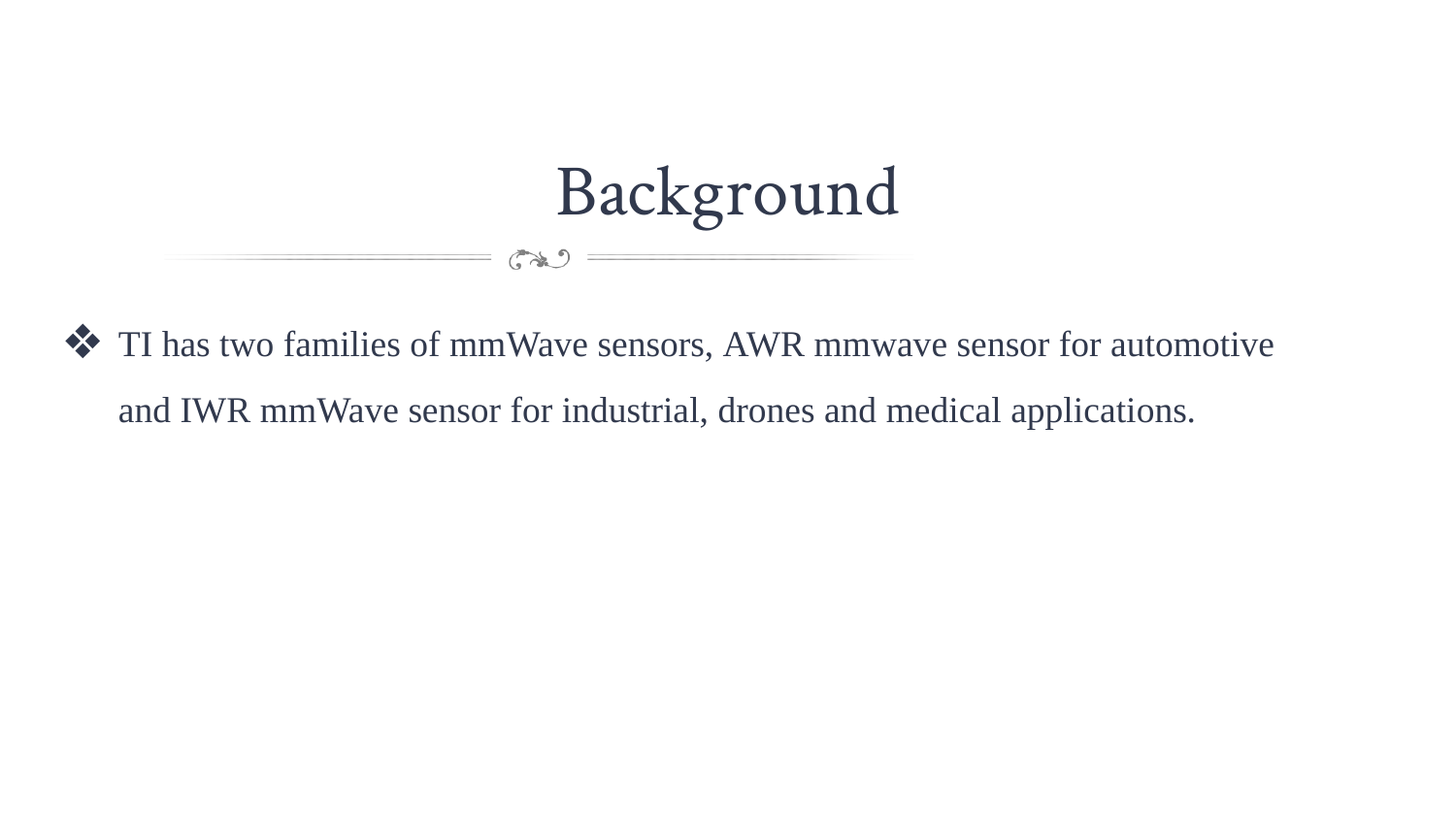

# Background
TI has two families of mmWave sensors, AWR mmwave sensor for automotive and IWR mmWave sensor for industrial, drones and medical applications.